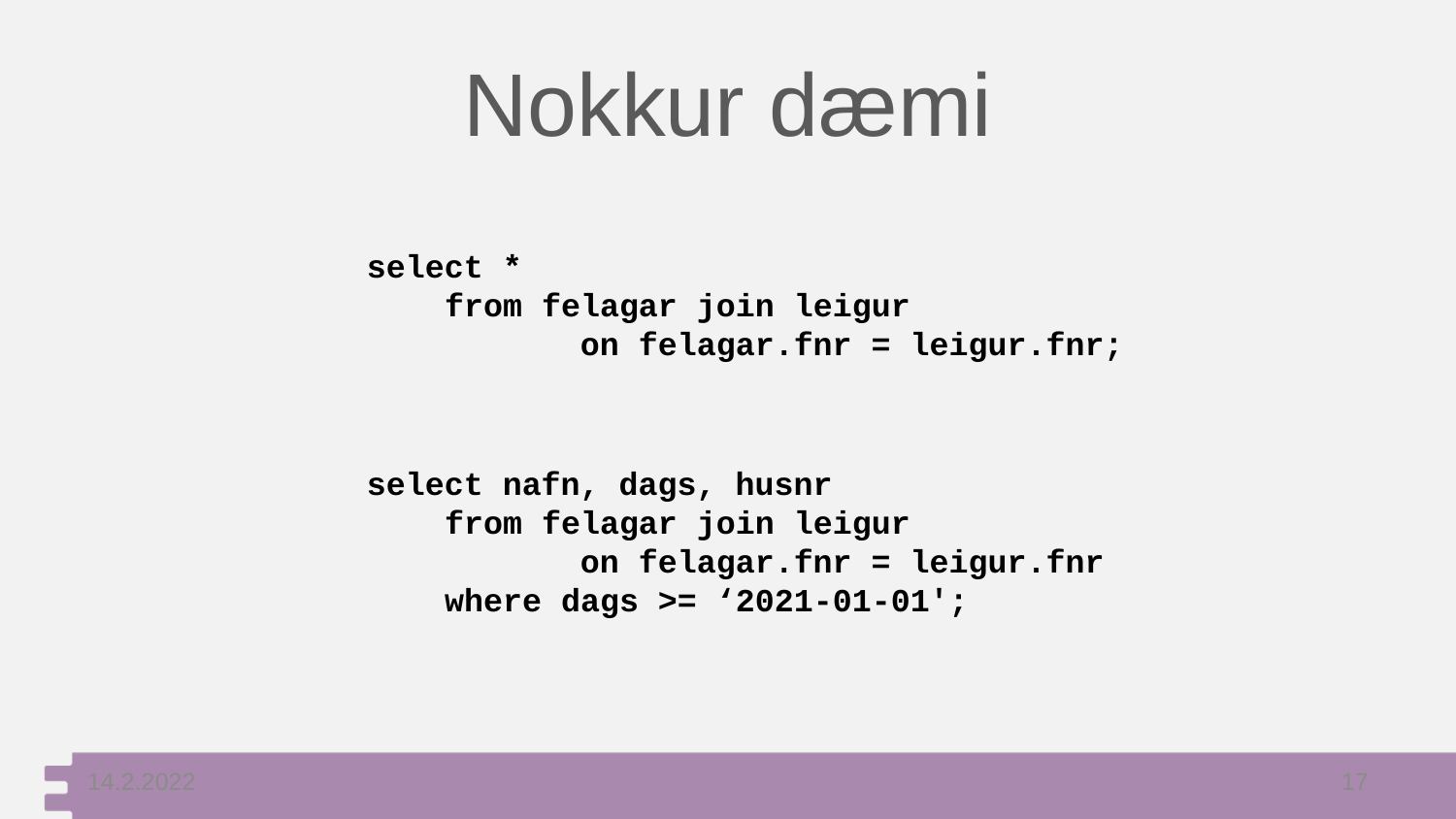

# Nokkur dæmi
select *
    from felagar join leigur
           on felagar.fnr = leigur.fnr;
select nafn, dags, husnr
    from felagar join leigur
           on felagar.fnr = leigur.fnr
    where dags >= ‘2021-01-01';
14.2.2022
17